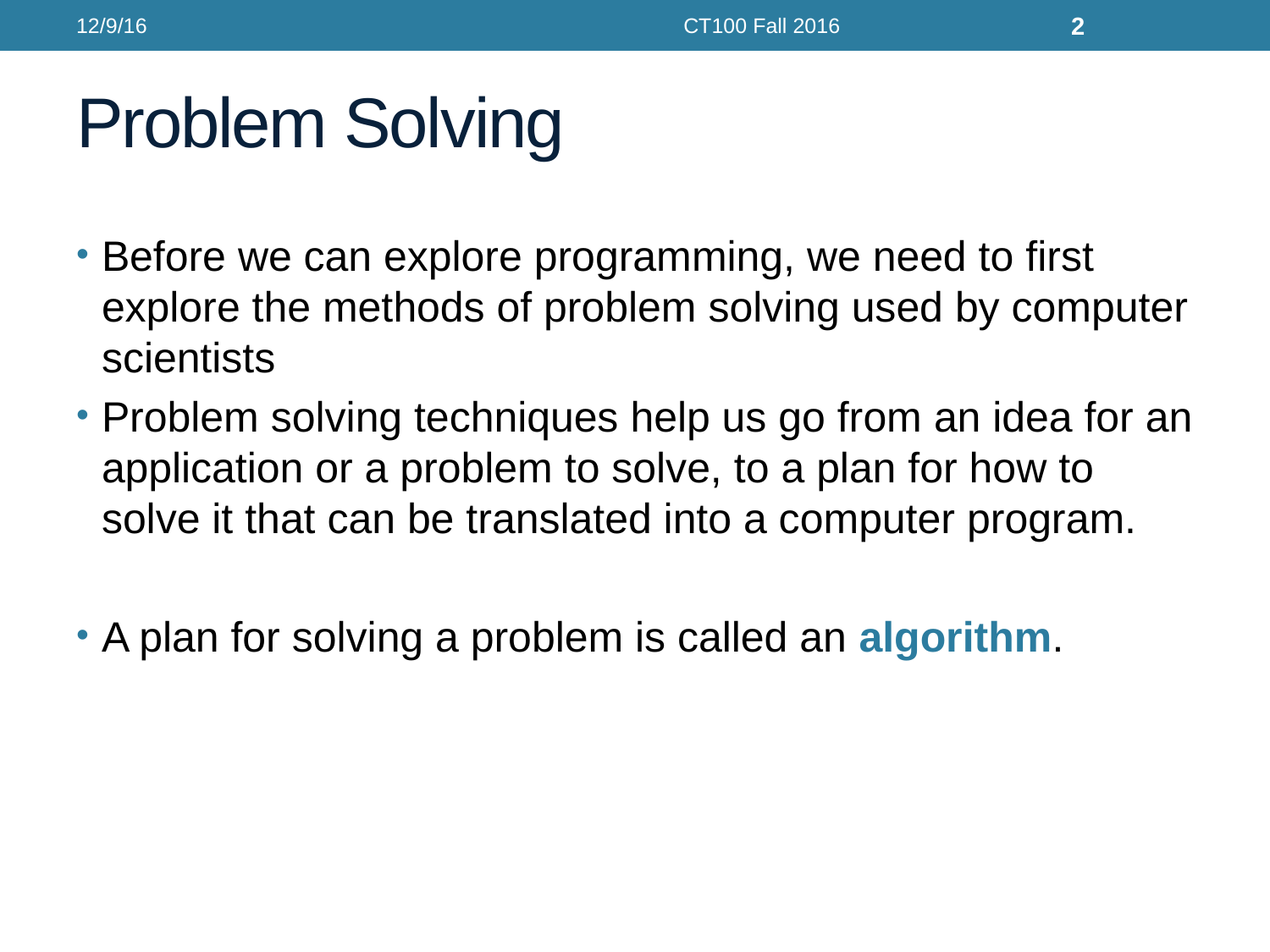

12/9/16
CT100 Fall 2016
2
# Problem Solving
Before we can explore programming, we need to first explore the methods of problem solving used by computer scientists
Problem solving techniques help us go from an idea for an application or a problem to solve, to a plan for how to solve it that can be translated into a computer program.

A plan for solving a problem is called an algorithm.